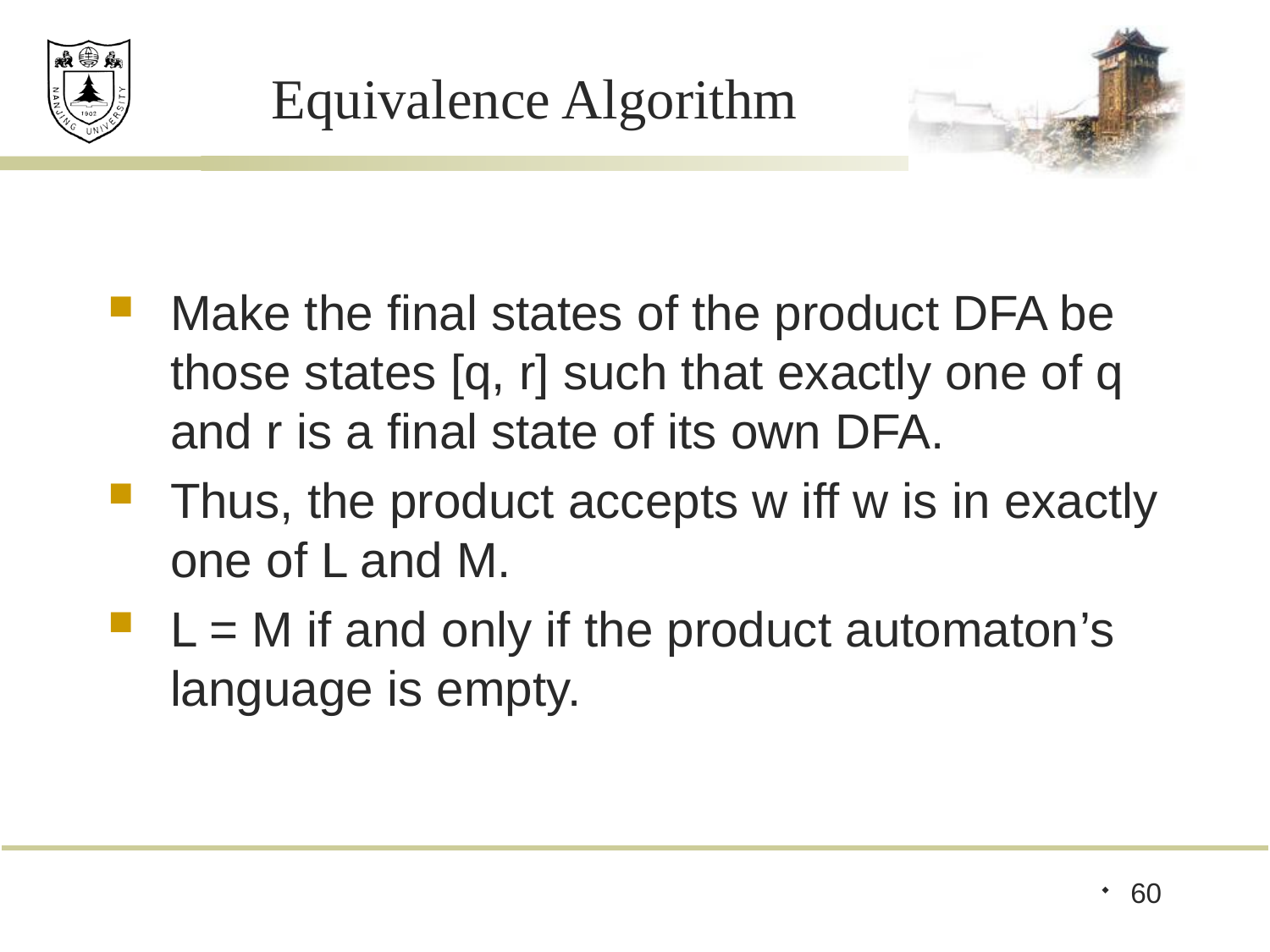

# Equivalence Algorithm
Make the final states of the product DFA be those states [q, r] such that exactly one of q and r is a final state of its own DFA.
Thus, the product accepts w iff w is in exactly one of L and M.
L = M if and only if the product automaton’s language is empty.
60